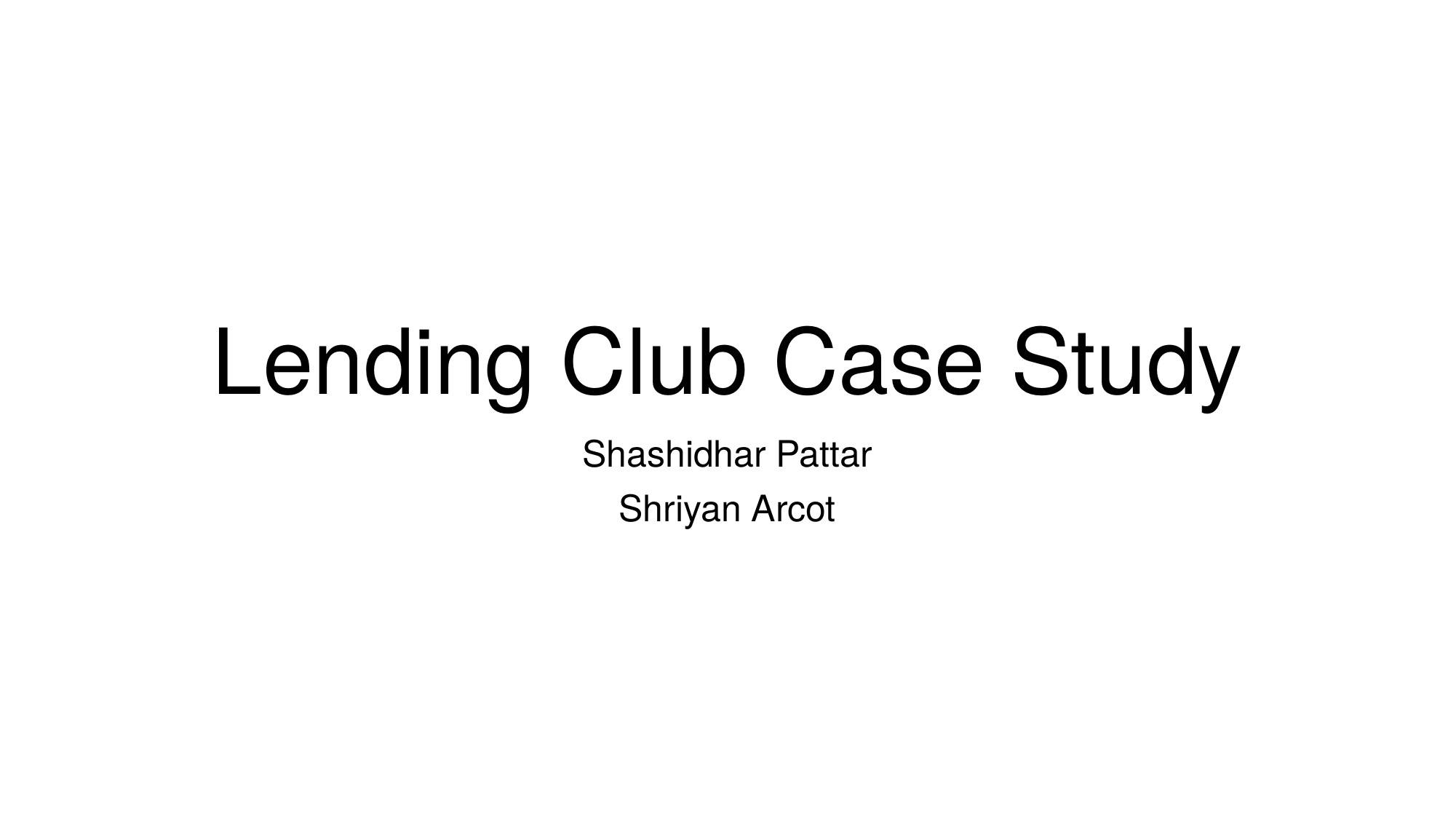

# Lending Club Case Study
Shashidhar Pattar
Shriyan Arcot